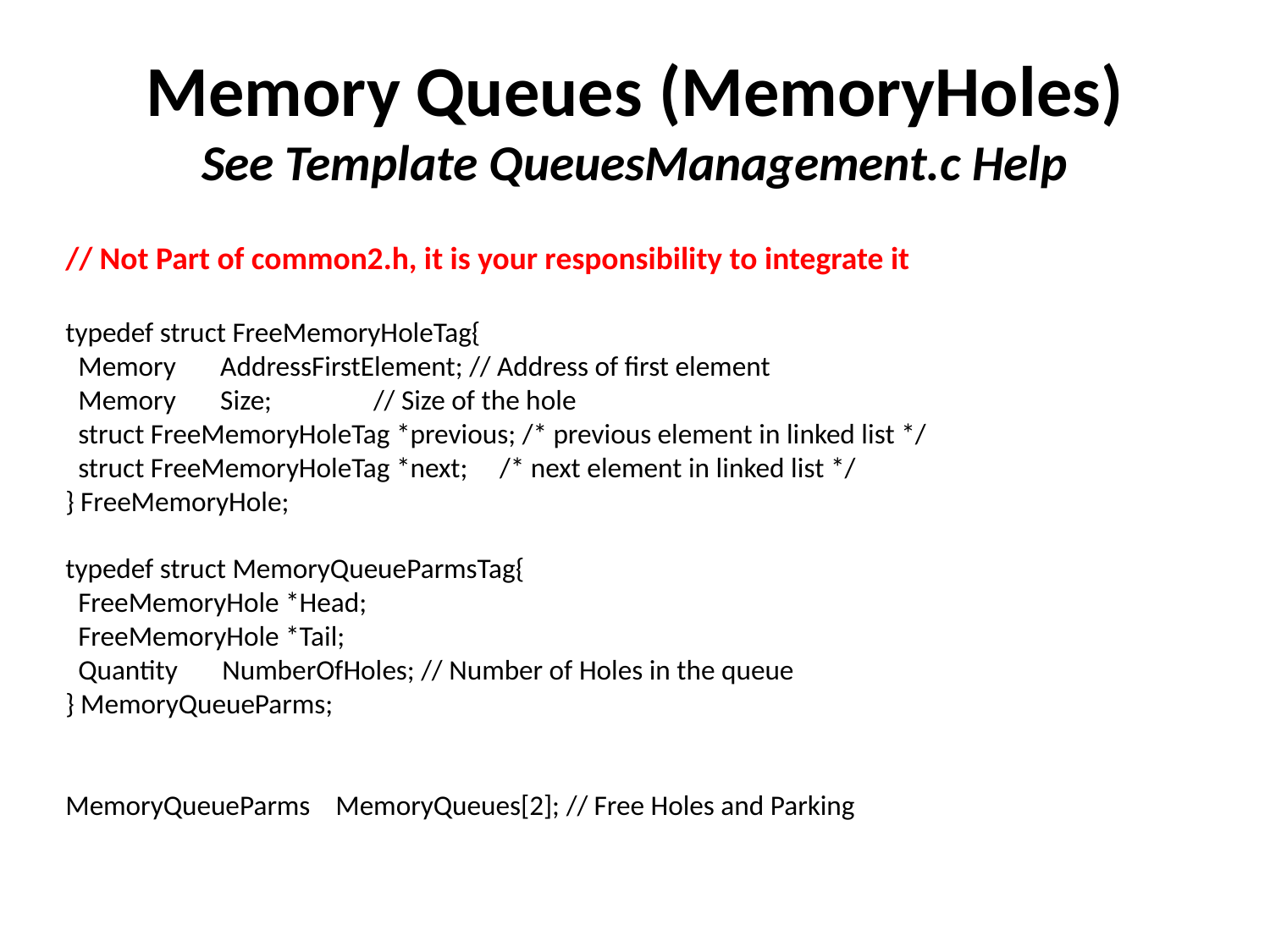

# Memory Queues (MemoryHoles) See Template QueuesManagement.c Help
// Not Part of common2.h, it is your responsibility to integrate it

typedef struct FreeMemoryHoleTag{
  Memory       AddressFirstElement; // Address of first element
  Memory       Size;                // Size of the hole
  struct FreeMemoryHoleTag *previous; /* previous element in linked list */
  struct FreeMemoryHoleTag *next;     /* next element in linked list */
} FreeMemoryHole;

typedef struct MemoryQueueParmsTag{
  FreeMemoryHole *Head;
  FreeMemoryHole *Tail;
  Quantity       NumberOfHoles; // Number of Holes in the queue
} MemoryQueueParms;

MemoryQueueParms    MemoryQueues[2]; // Free Holes and Parking